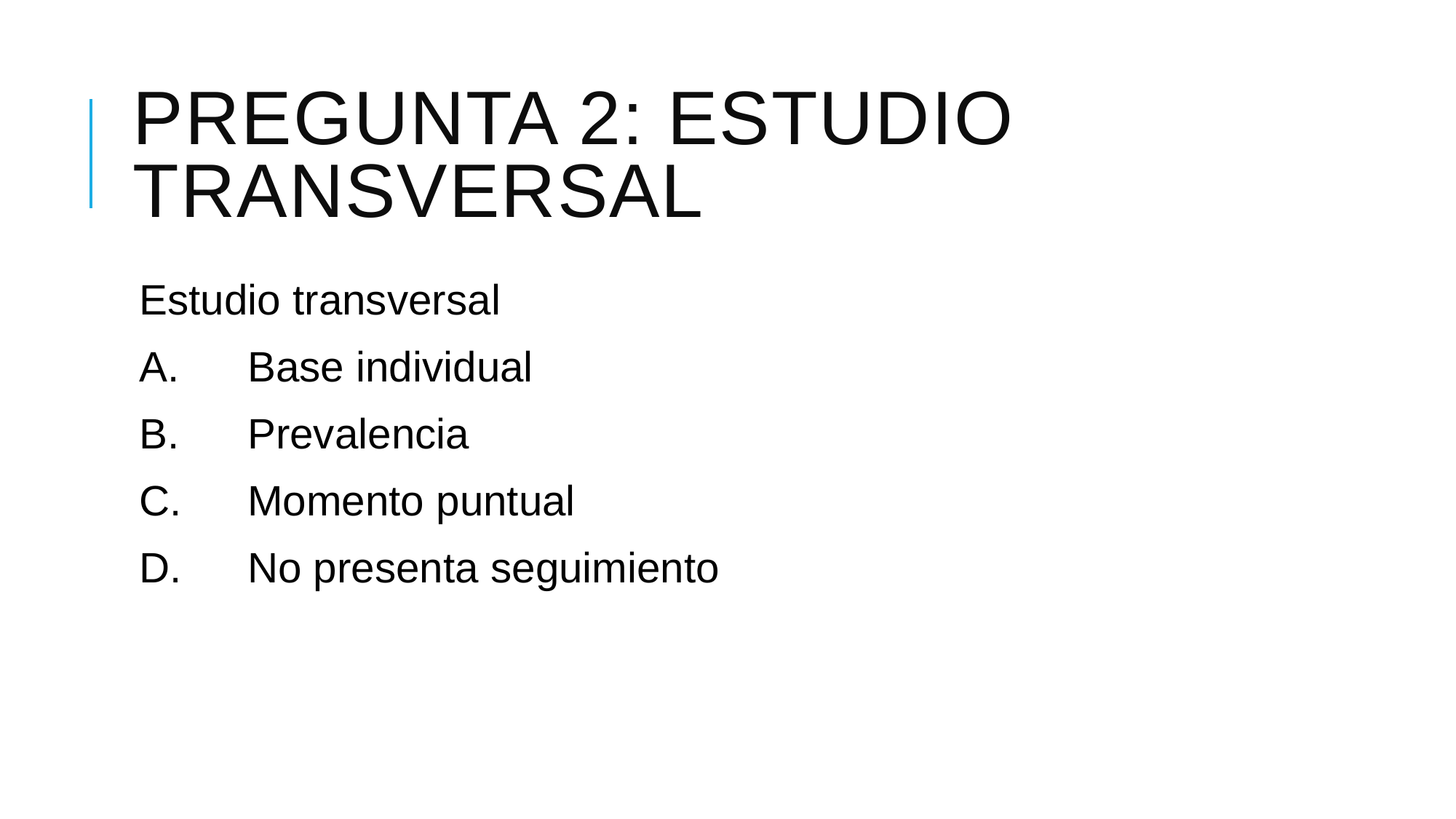

# Pregunta 2: ESTUDIO TRANSVersal
Estudio transversal
A.	Base individual
B.	Prevalencia
C.	Momento puntual
D.	No presenta seguimiento